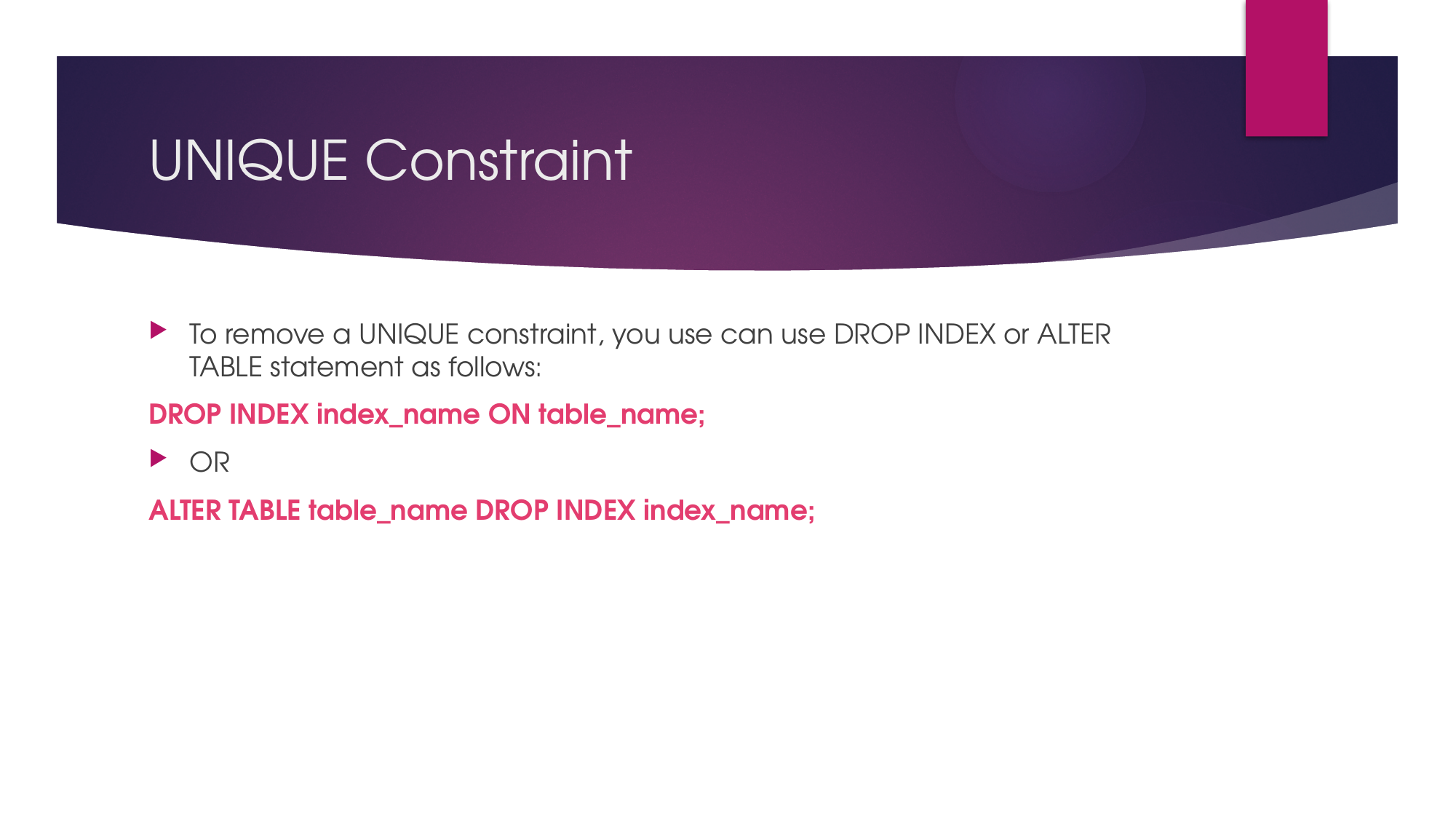

# UNIQUE Constraint
To remove a UNIQUE constraint, you use can use DROP INDEX or ALTER TABLE statement as follows:
DROP INDEX index_name ON table_name;
OR
ALTER TABLE table_name DROP INDEX index_name;